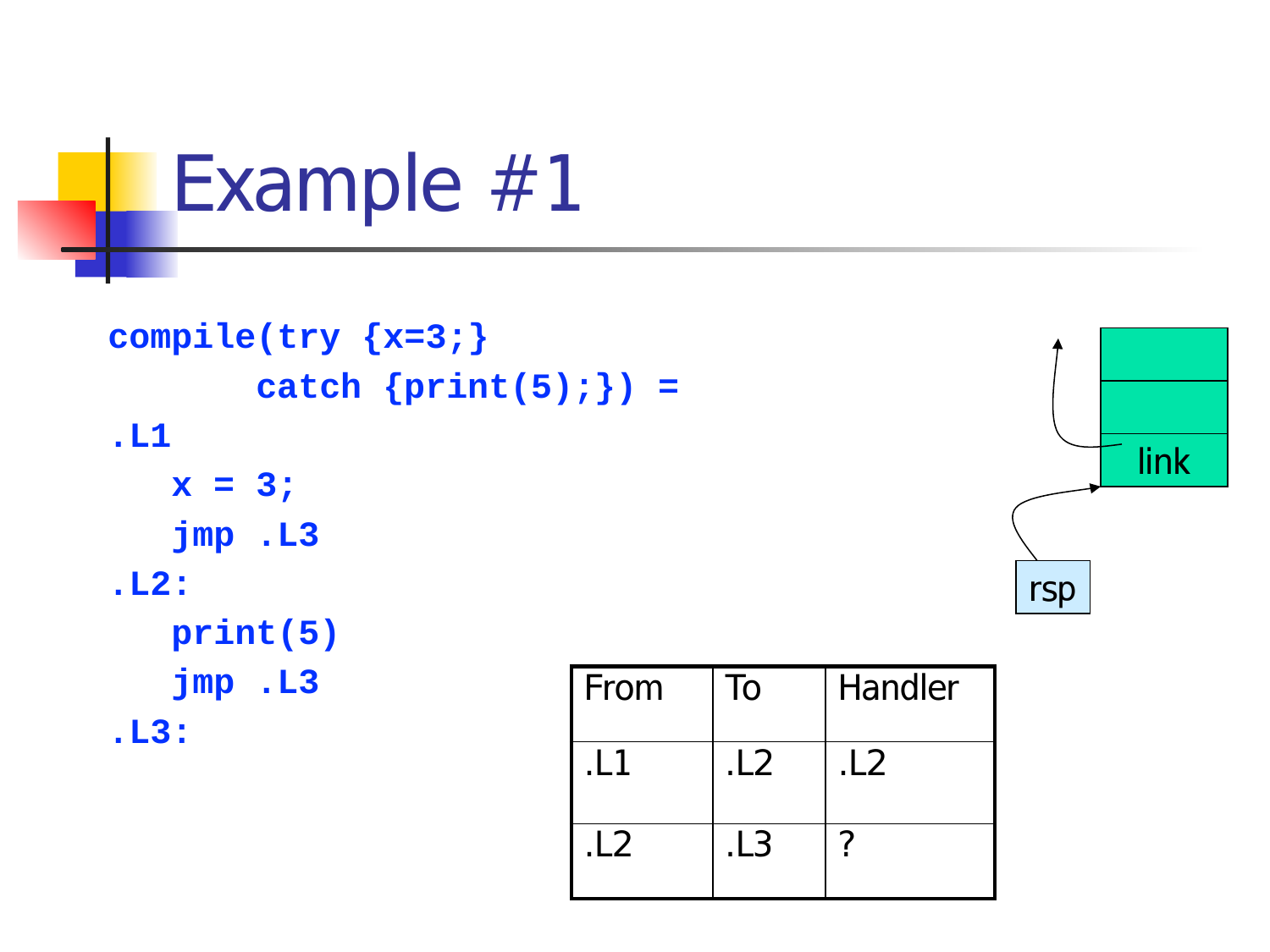

# Example #1
compile(try {x=3;}
       catch {print(5);}) =
.L1
   x = 3;
   jmp .L3
.L2:
   print(5)
   jmp .L3
.L3:

link

rsp
| From | To | Handler |
| --- | --- | --- |
| .L1 | .L2 | .L2 |
| .L2 | .L3 | ? |